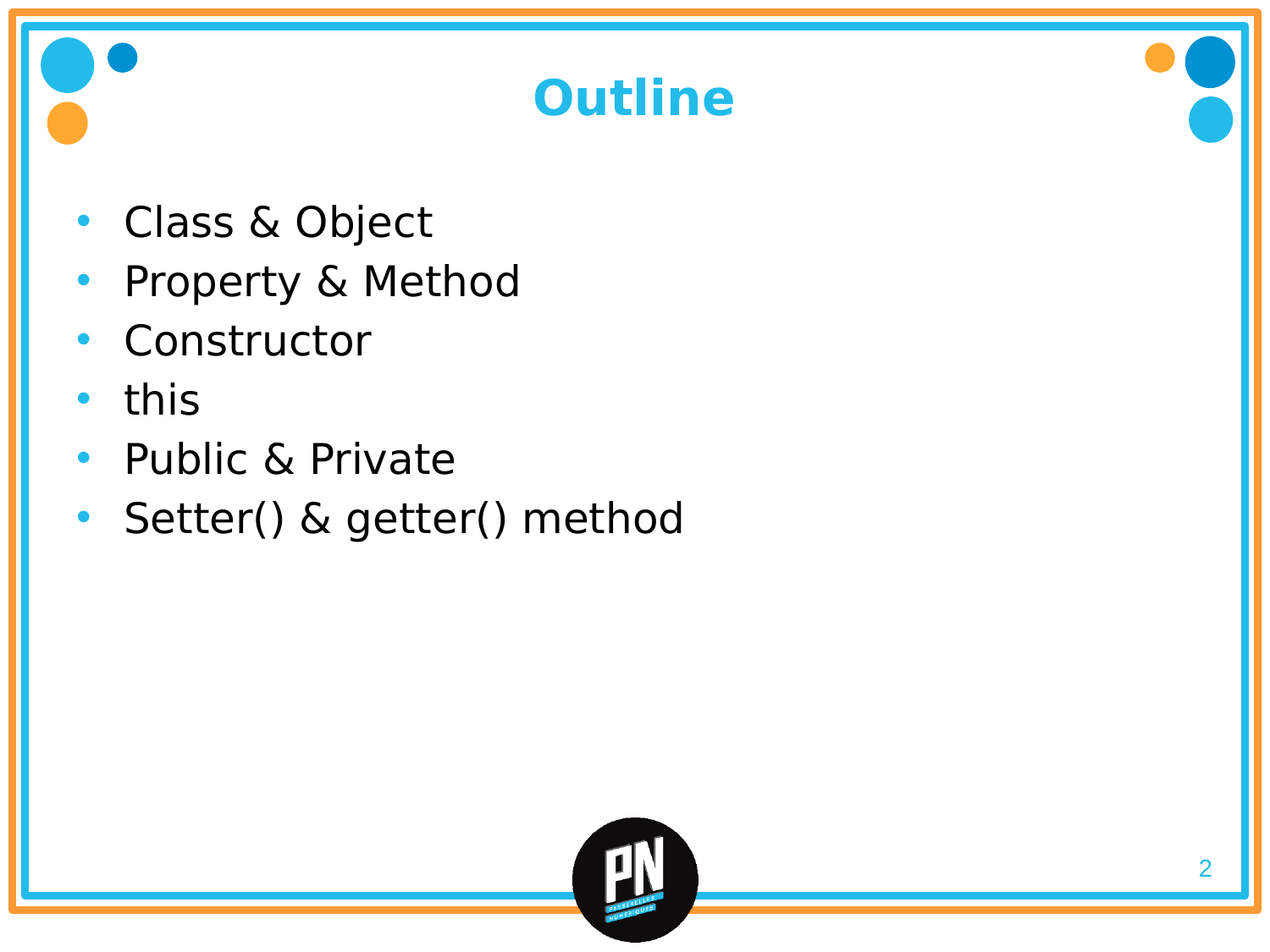

# Outline
Class & Object
Property & Method
Constructor
this
Public & Private
Setter() & getter() method